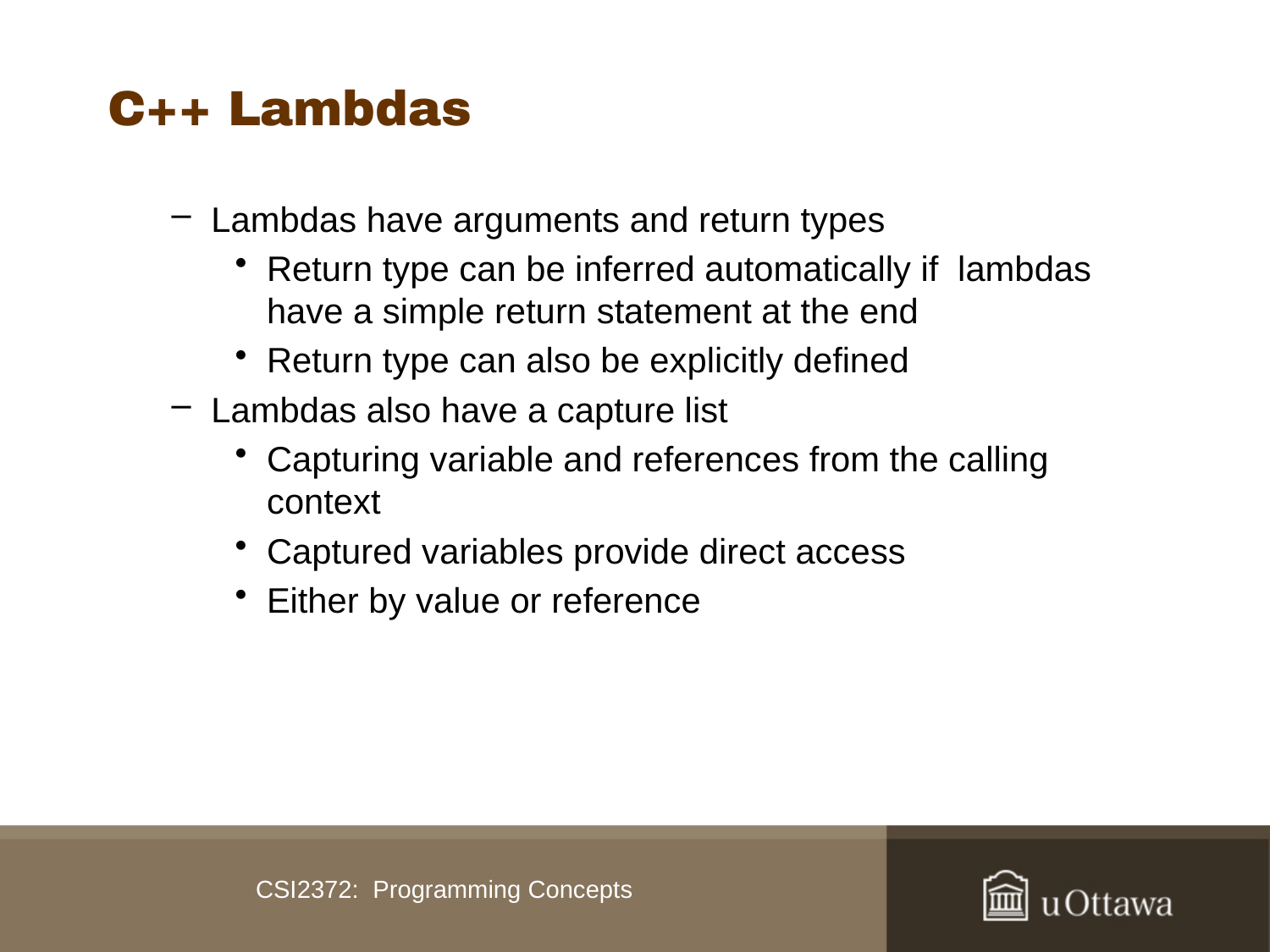

# C++ Lambdas
Lambdas have arguments and return types
Return type can be inferred automatically if  lambdas have a simple return statement at the end
Return type can also be explicitly defined
Lambdas also have a capture list
Capturing variable and references from the calling context
Captured variables provide direct access
Either by value or reference
CSI2372:  Programming Concepts